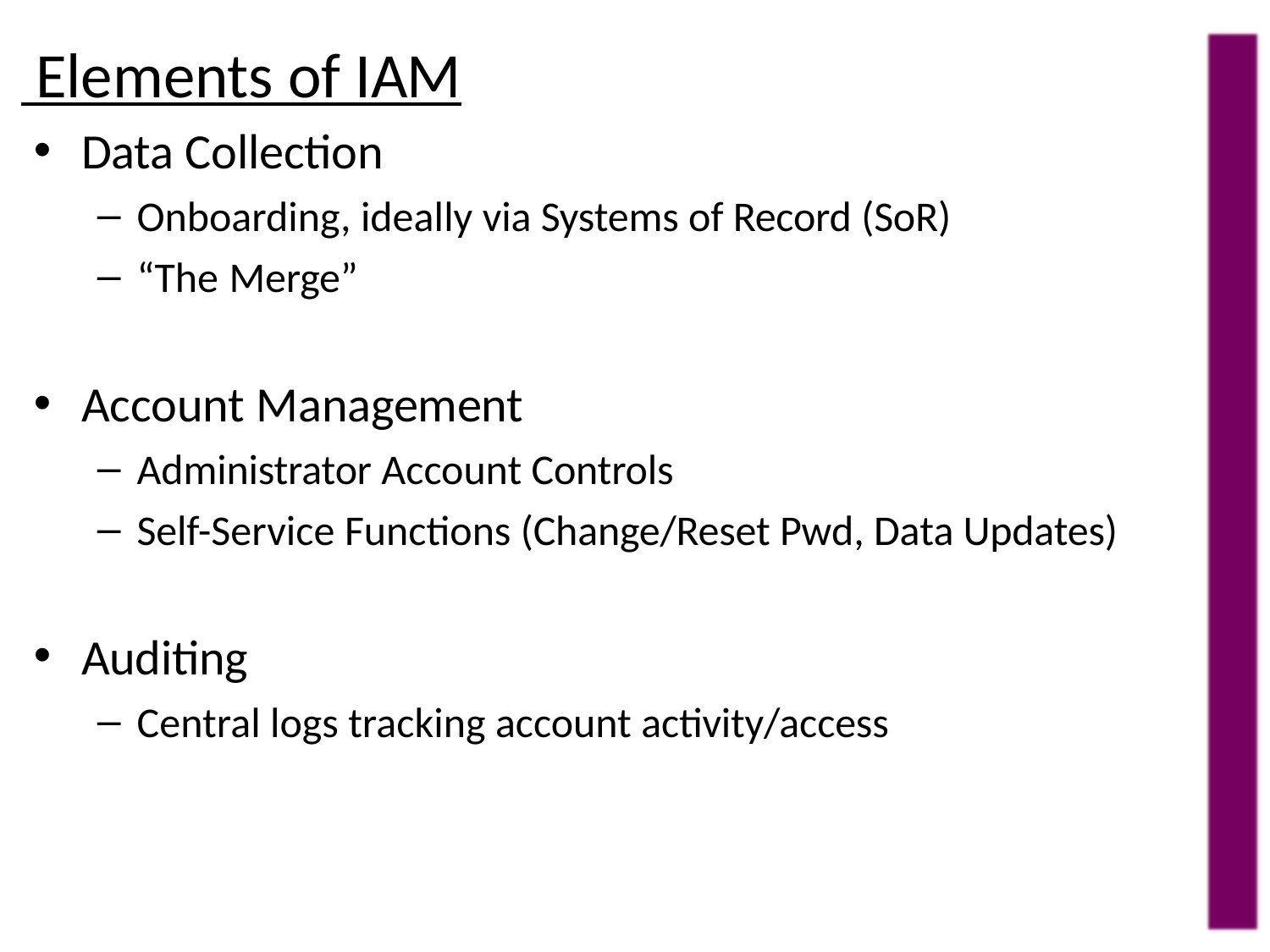

# Elements of IAM
Data Collection
Onboarding, ideally via Systems of Record (SoR)
“The Merge”

Account Management
Administrator Account Controls
Self-Service Functions (Change/Reset Pwd, Data Updates)

Auditing
Central logs tracking account activity/access
5